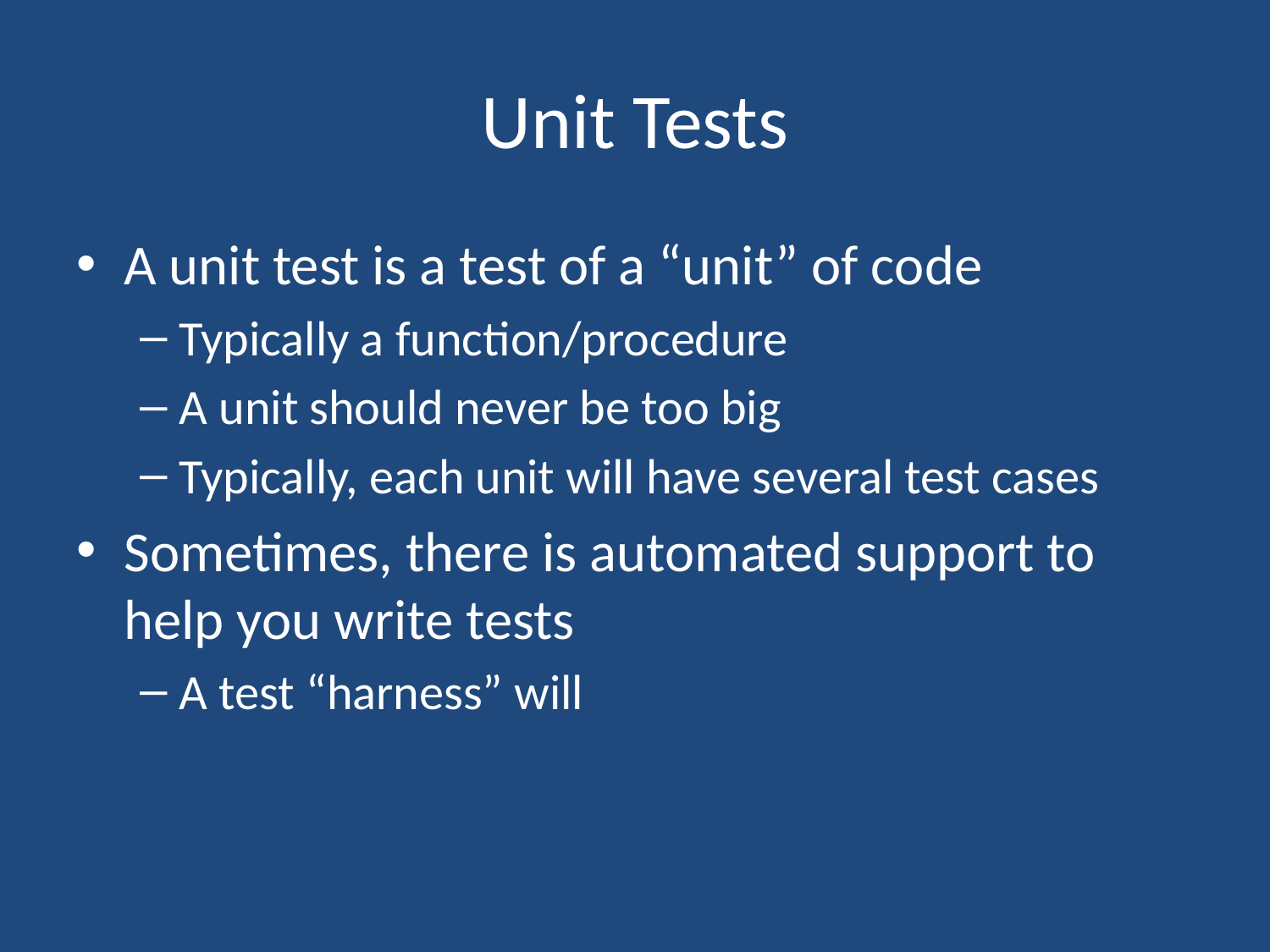

# Unit Tests
A unit test is a test of a “unit” of code
Typically a function/procedure
A unit should never be too big
Typically, each unit will have several test cases
Sometimes, there is automated support to help you write tests
A test “harness” will